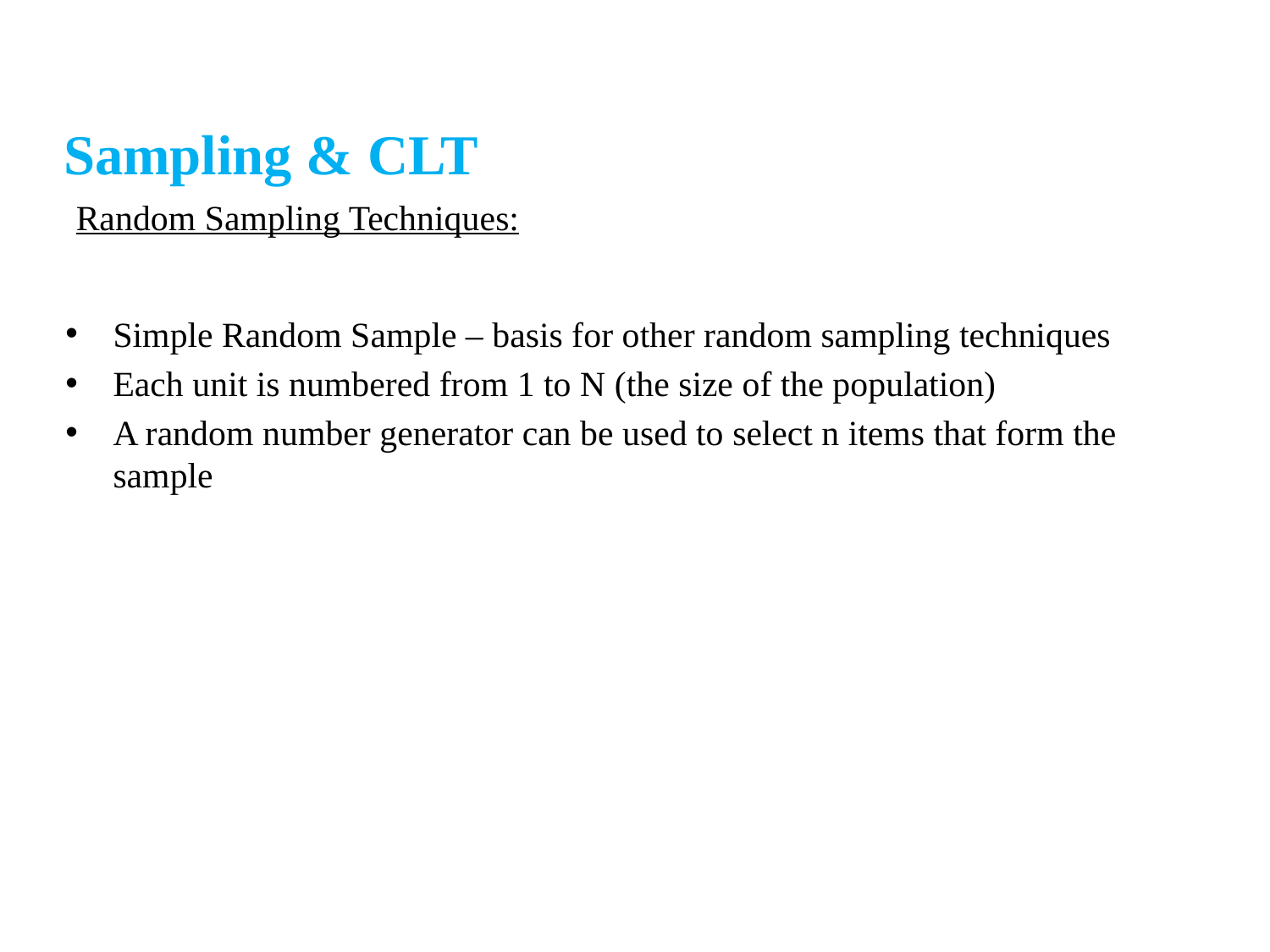

Sampling & CLT

Random Sampling Techniques:

Simple Random Sample – basis for other random sampling techniques
Each unit is numbered from 1 to N (the size of the population)
A random number generator can be used to select n items that form the sample